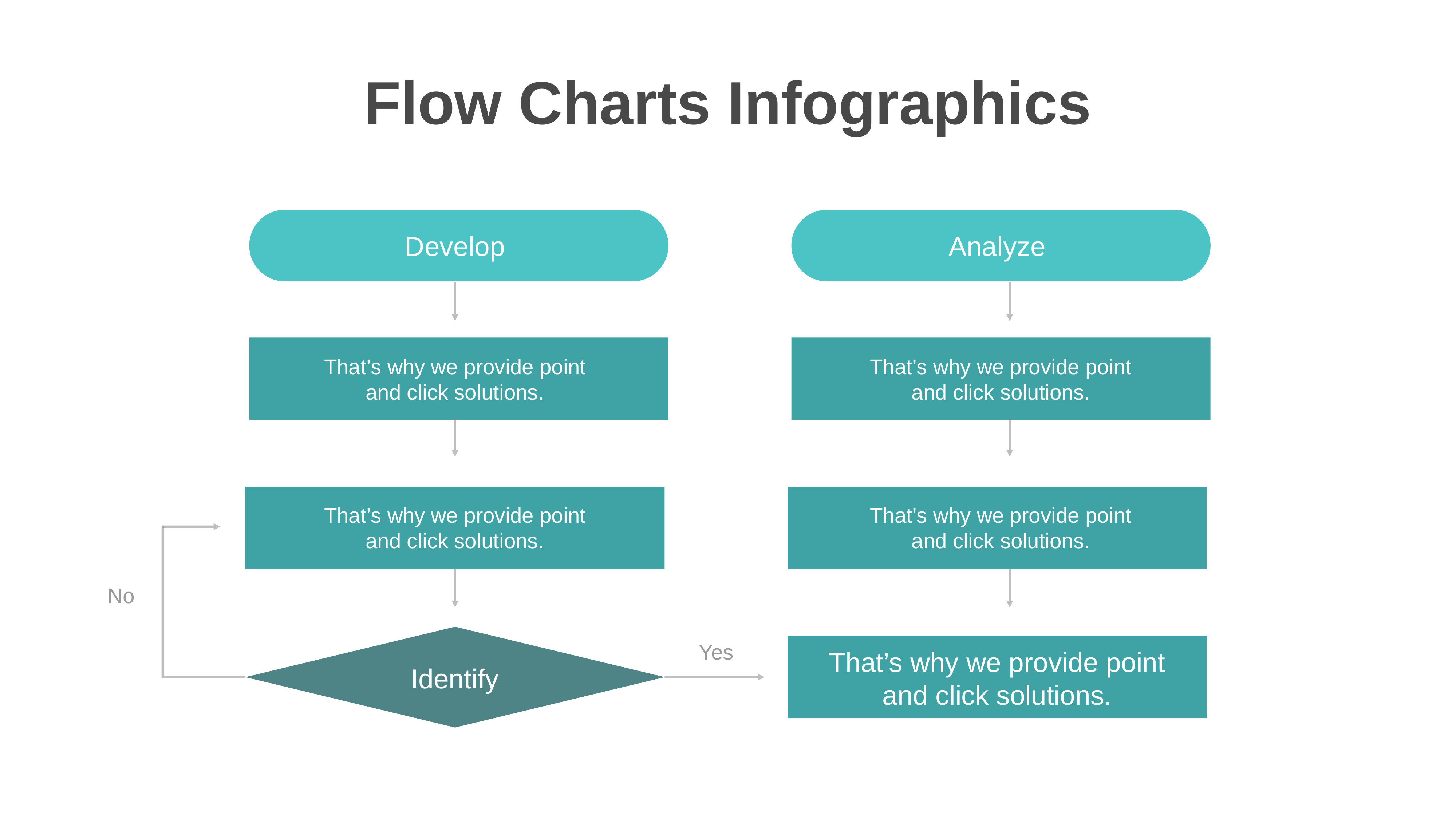

Flow Charts Infographics

Develop
Analyze

That’s why we provide point and click solutions.
That’s why we provide point and click solutions.

That’s why we provide point and click solutions.
That’s why we provide point and click solutions.
No

Yes

That’s why we provide point and click solutions.
Identify